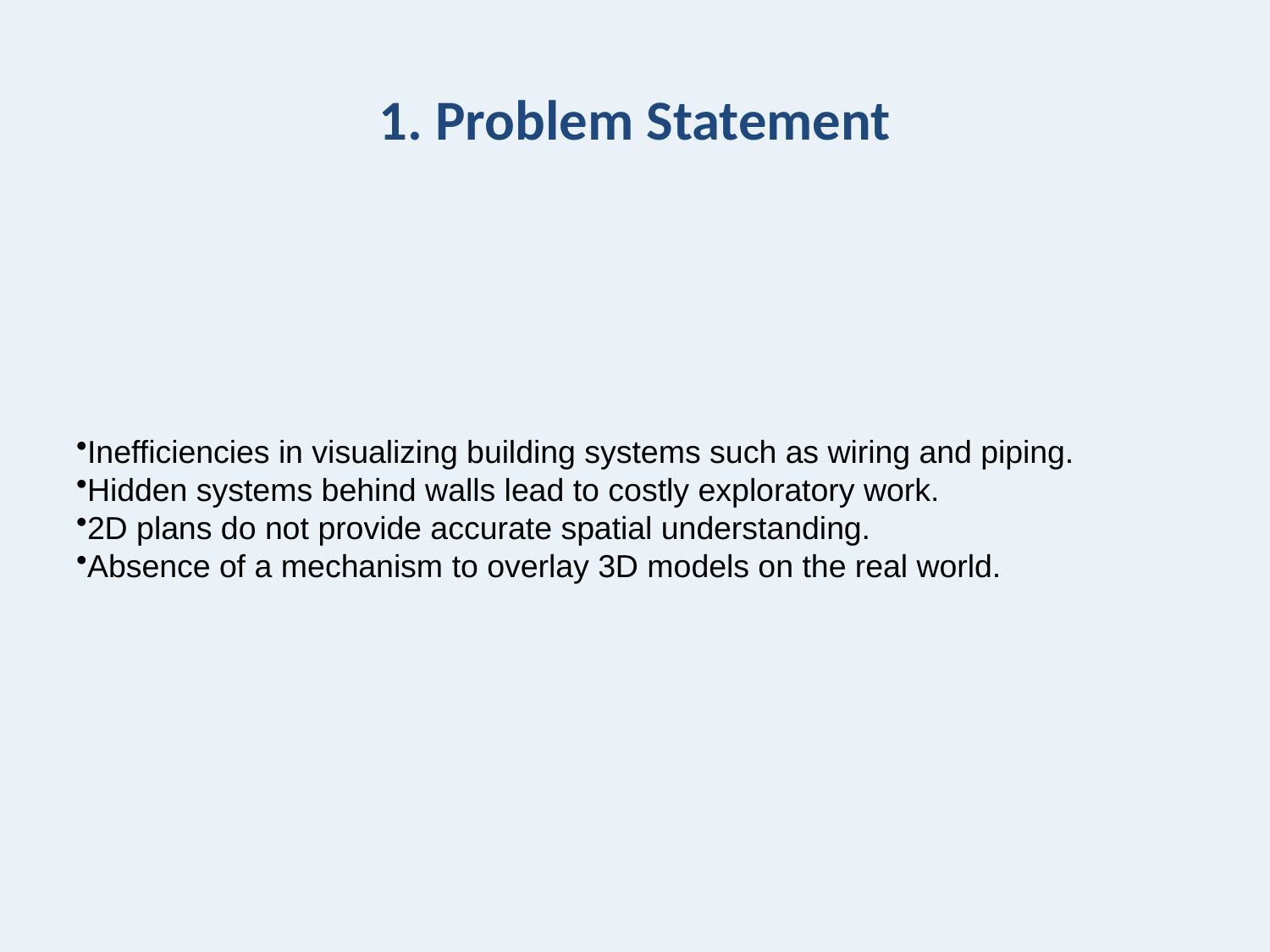

# 1. Problem Statement

Inefficiencies in visualizing building systems such as wiring and piping.
Hidden systems behind walls lead to costly exploratory work.
2D plans do not provide accurate spatial understanding.
Absence of a mechanism to overlay 3D models on the real world.